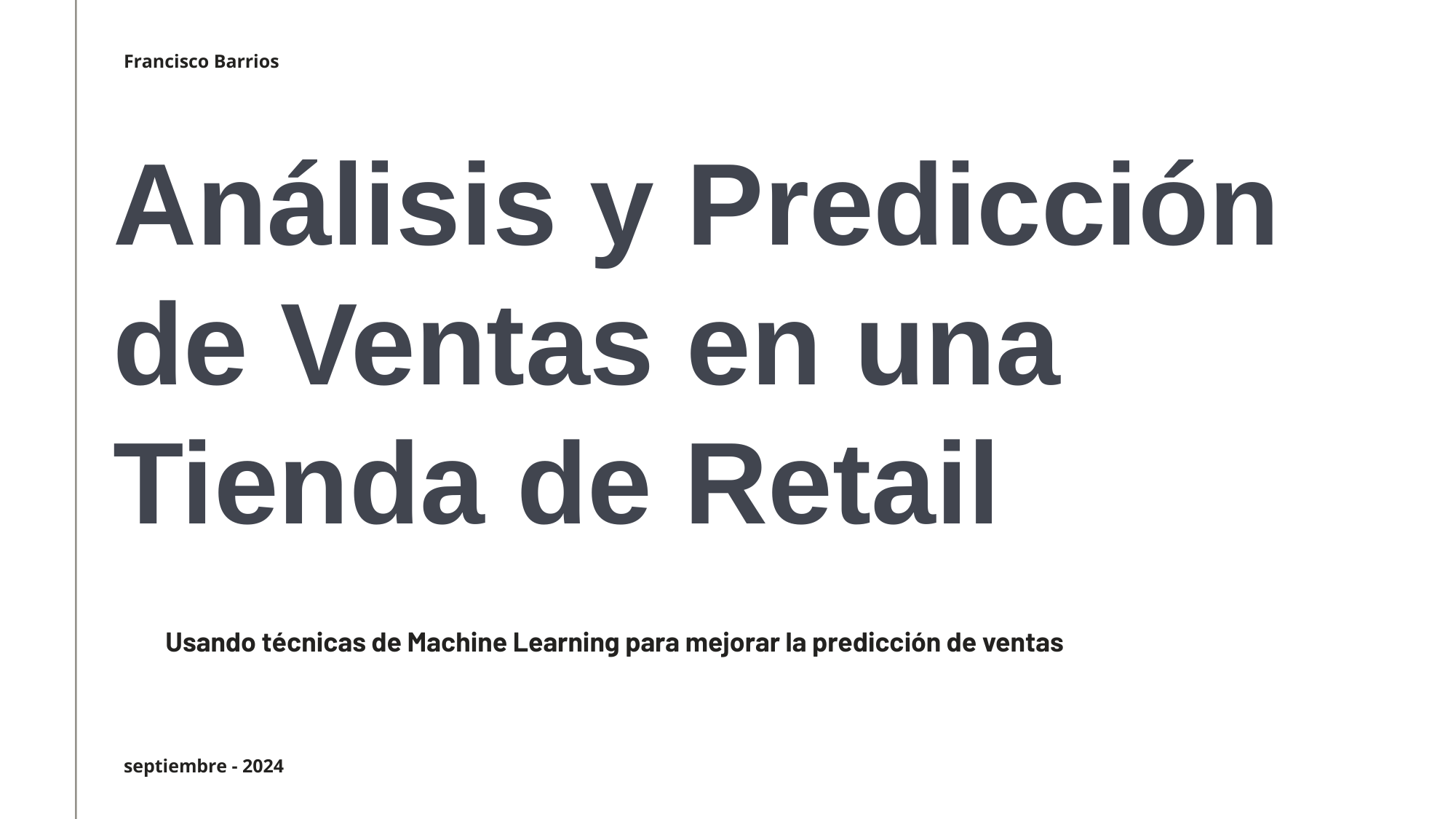

Francisco Barrios
# Análisis y Predicción de Ventas en una Tienda de Retail
Usando técnicas de Machine Learning para mejorar la predicción de ventas
septiembre - 2024